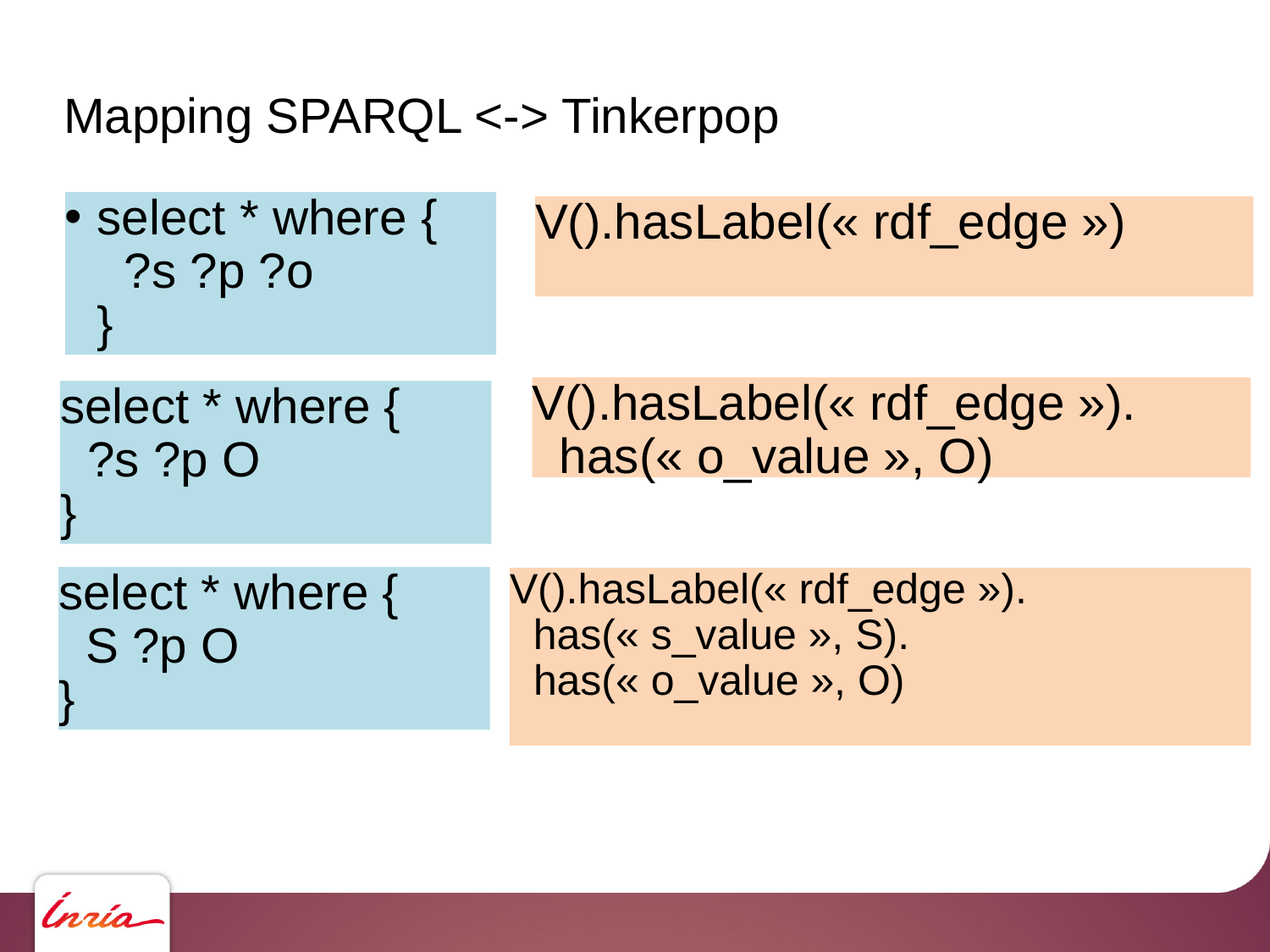

# Mapping SPARQL <-> Tinkerpop
select * where {
  ?s ?p ?o
}
V().hasLabel(« rdf_edge »)
V().hasLabel(« rdf_edge »).
  has(« o_value », O)
select * where {
  ?s ?p O
}
select * where {
  S ?p O
}
V().hasLabel(« rdf_edge »).
  has(« s_value », S).
  has(« o_value », O)